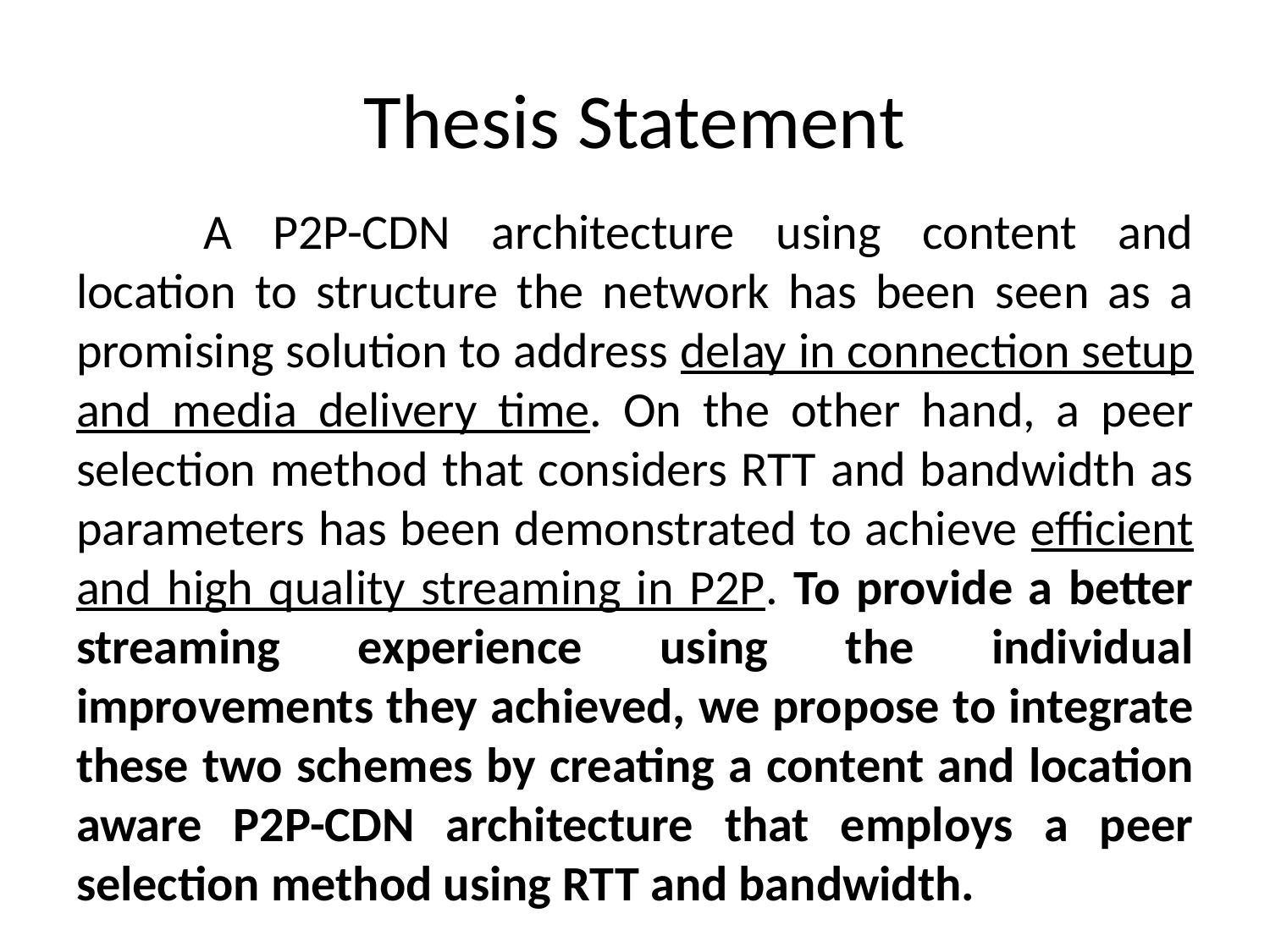

# Thesis Statement
	A P2P-CDN architecture using content and location to structure the network has been seen as a promising solution to address delay in connection setup and media delivery time. On the other hand, a peer selection method that considers RTT and bandwidth as parameters has been demonstrated to achieve efficient and high quality streaming in P2P. To provide a better streaming experience using the individual improvements they achieved, we propose to integrate these two schemes by creating a content and location aware P2P-CDN architecture that employs a peer selection method using RTT and bandwidth.